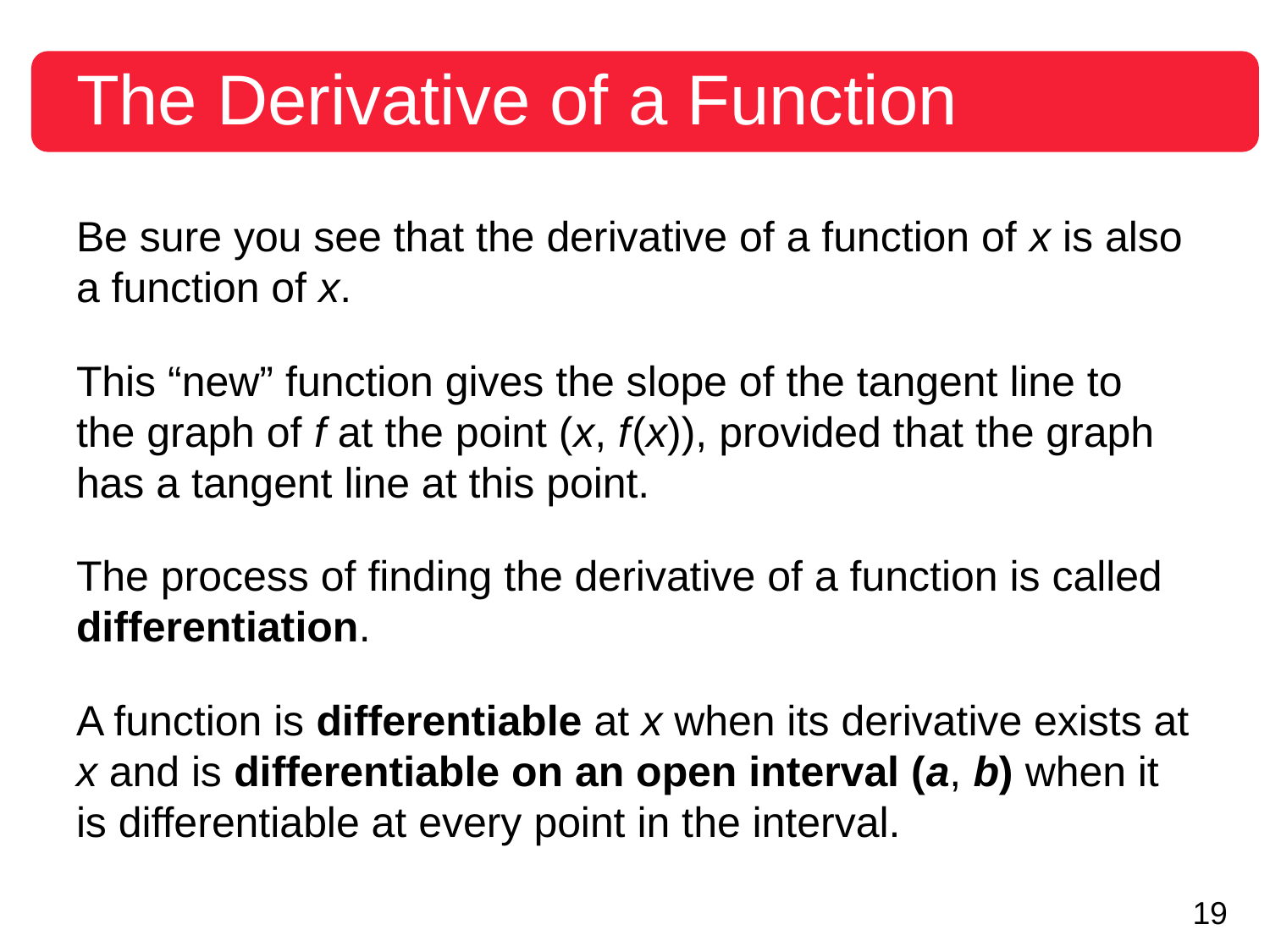

# The Derivative of a Function
Be sure you see that the derivative of a function of x is also a function of x.

This “new” function gives the slope of the tangent line to the graph of f at the point (x, f (x)), provided that the graph has a tangent line at this point.

The process of finding the derivative of a function is called differentiation.

A function is differentiable at x when its derivative exists at x and is differentiable on an open interval (a, b) when it is differentiable at every point in the interval.